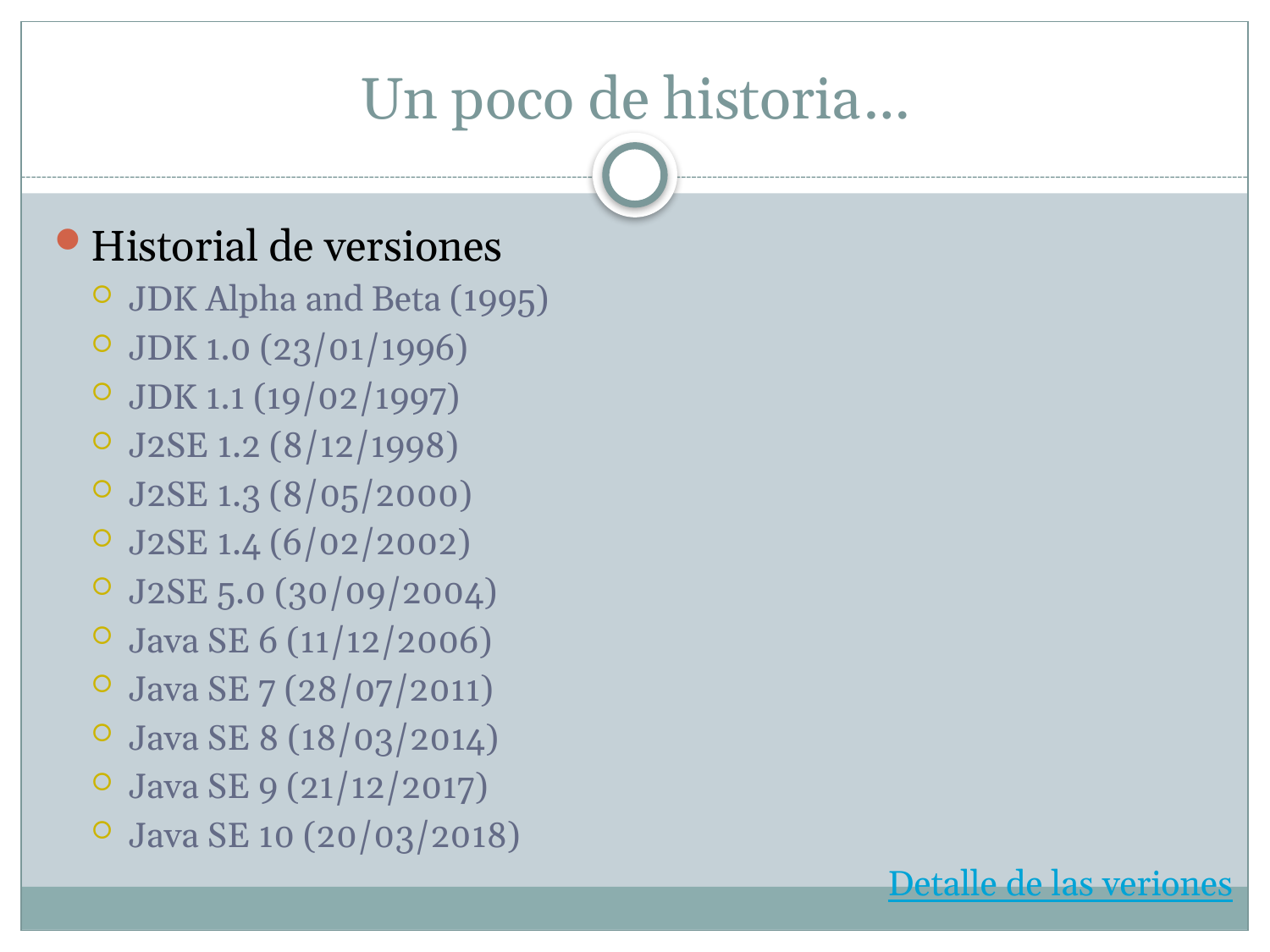

# Un poco de historia…
Historial de versiones
JDK Alpha and Beta (1995)
JDK 1.0 (23/01/1996)
JDK 1.1 (19/02/1997)
J2SE 1.2 (8/12/1998)
J2SE 1.3 (8/05/2000)
J2SE 1.4 (6/02/2002)
J2SE 5.0 (30/09/2004)
Java SE 6 (11/12/2006)
Java SE 7 (28/07/2011)
Java SE 8 (18/03/2014)
Java SE 9 (21/12/2017)
Java SE 10 (20/03/2018)
Detalle de las veriones